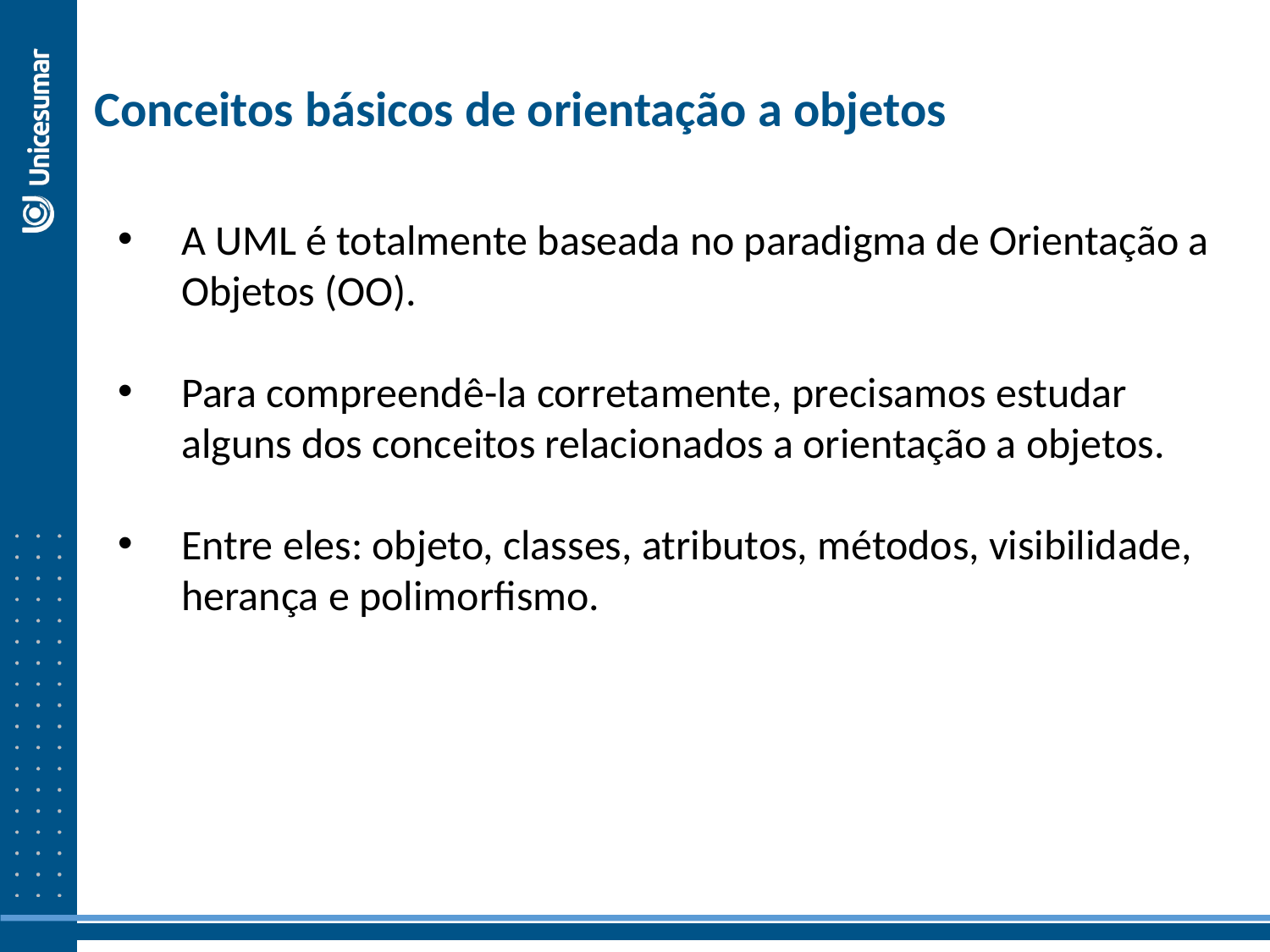

Conceitos básicos de orientação a objetos
A UML é totalmente baseada no paradigma de Orientação a Objetos (OO).

Para compreendê-la corretamente, precisamos estudar alguns dos conceitos relacionados a orientação a objetos.

Entre eles: objeto, classes, atributos, métodos, visibilidade, herança e polimorfismo.